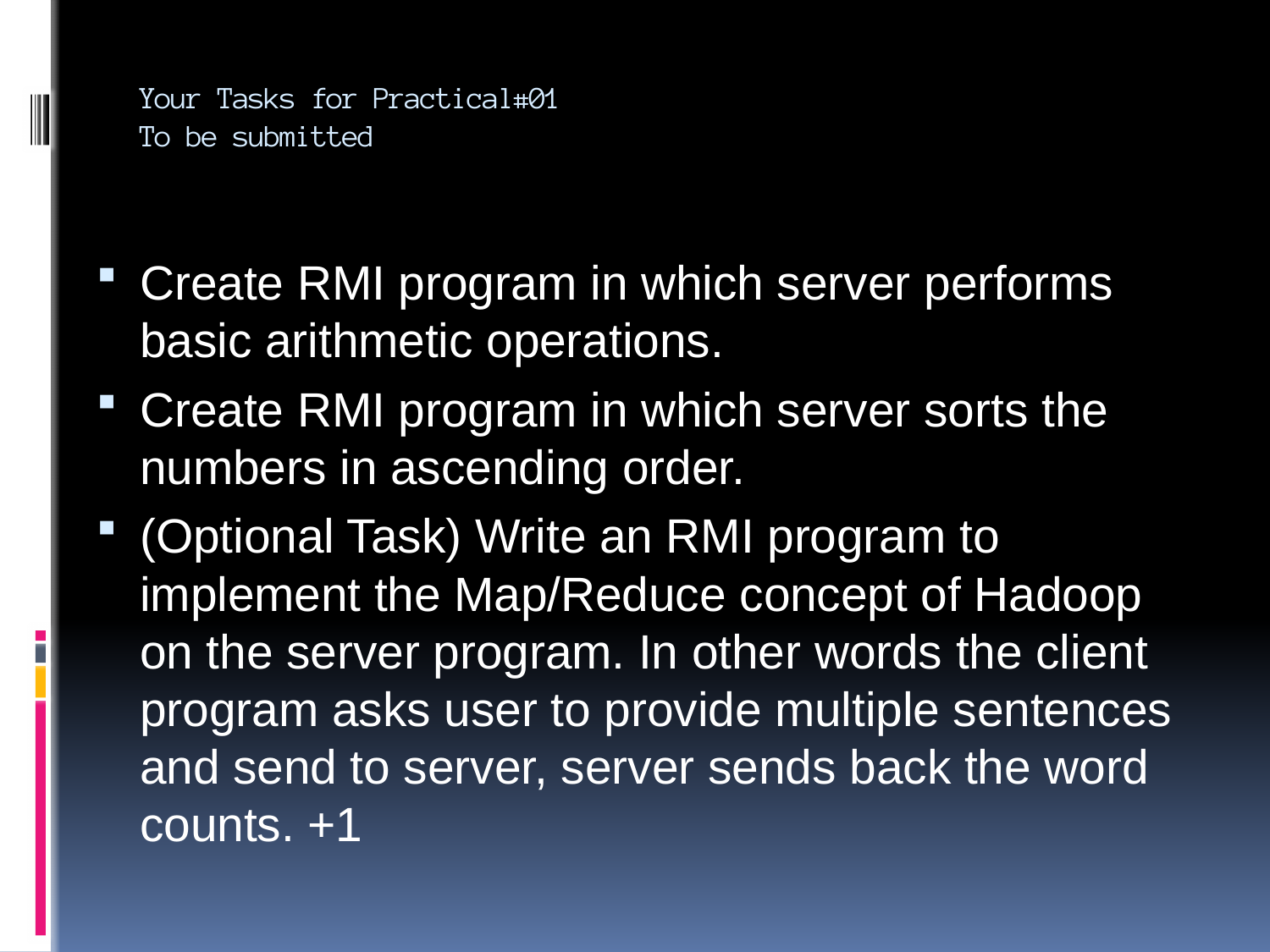

# Your Tasks for Practical#01 To be submitted
Create RMI program in which server performs basic arithmetic operations.
Create RMI program in which server sorts the numbers in ascending order.
(Optional Task) Write an RMI program to implement the Map/Reduce concept of Hadoop on the server program. In other words the client program asks user to provide multiple sentences and send to server, server sends back the word counts. +1